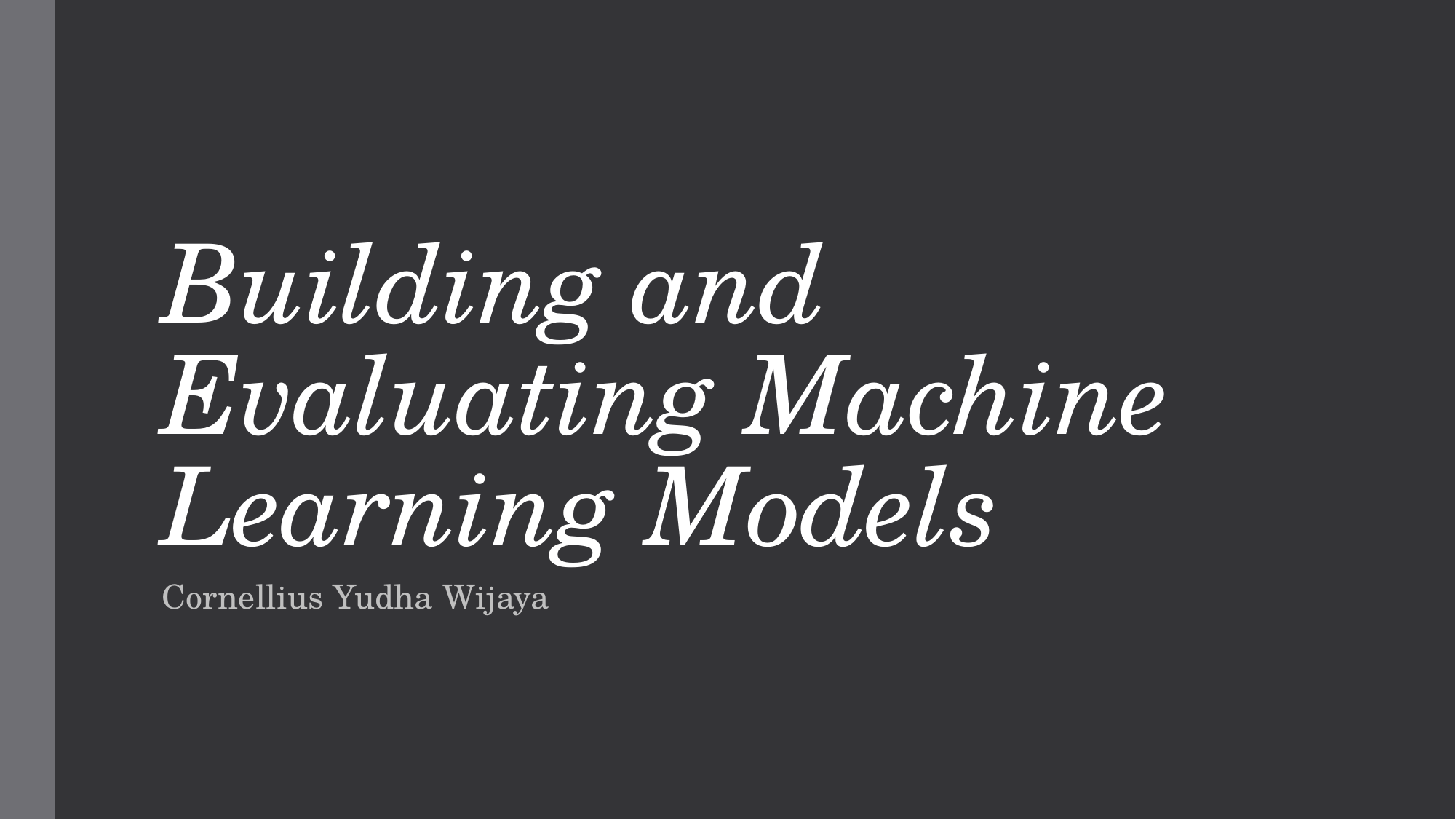

# Building and Evaluating Machine Learning Models
Cornellius Yudha Wijaya